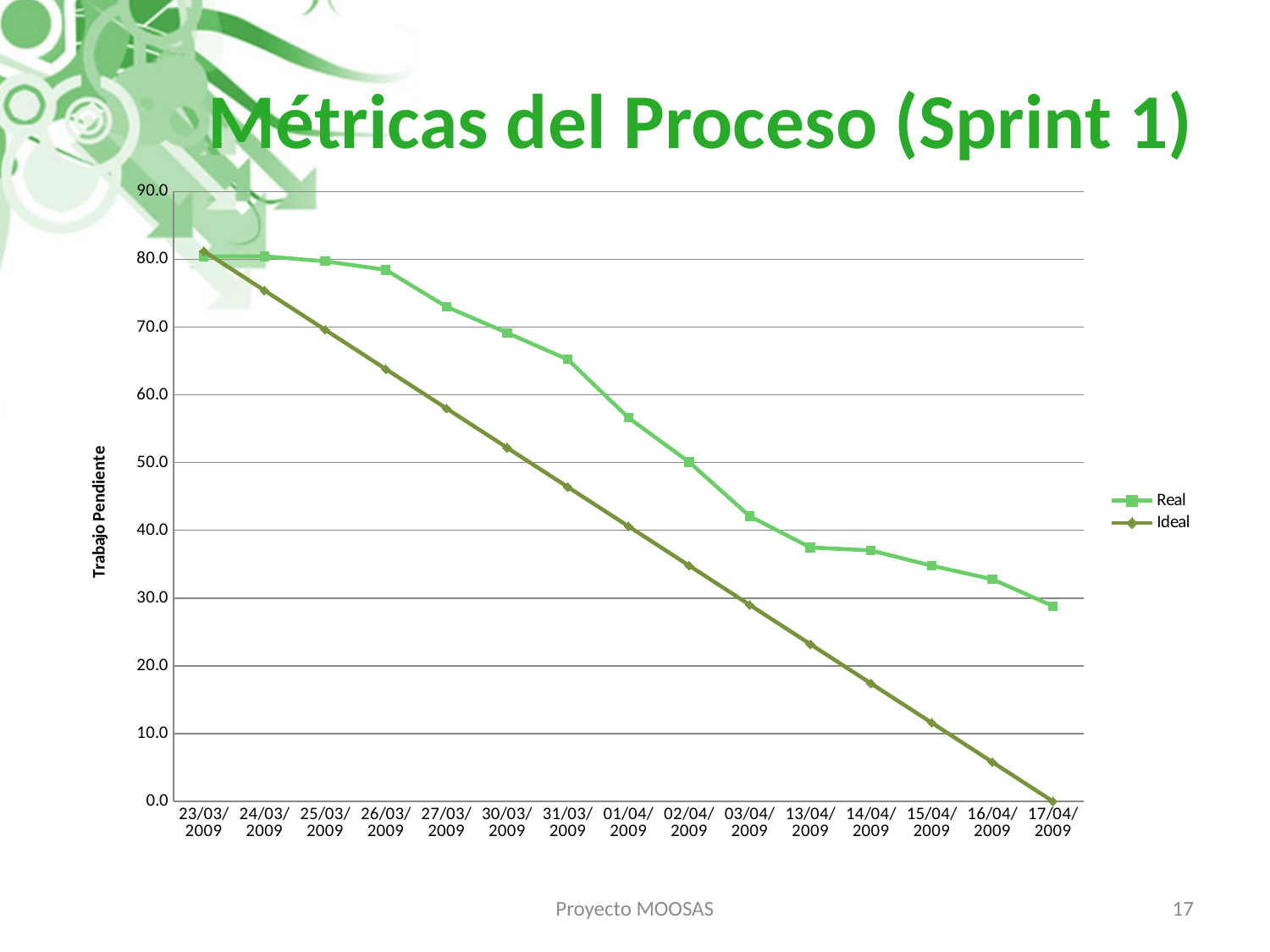

# Métricas del Proceso (Sprint 1)

### Chart

| Category |  |  |
|---|---|---|
| 39895 | 80.45 | 81.2 |
| 39896 | 80.45 | 75.4 |
| 39897 | 79.7 | 69.6 |
| 39898 | 78.45 | 63.8 |
| 39899 | 73.0 | 58.0 |
| 39902 | 69.14999999999999 | 52.20000000000001 |
| 39903 | 65.22 | 46.4 |
| 39904 | 56.620000000000005 | 40.6 |
| 39905 | 50.09 | 34.8 |
| 39906 | 42.08 | 29.0 |
| 39916 | 37.48 | 23.2 |
| 39917 | 37.03000000000001 | 17.4 |
| 39918 | 34.78000000000001 | 11.6 |
| 39919 | 32.78000000000001 | 5.8 |
| 39920 | 28.81999999999999 | 0.0 |
Proyecto MOOSAS
17